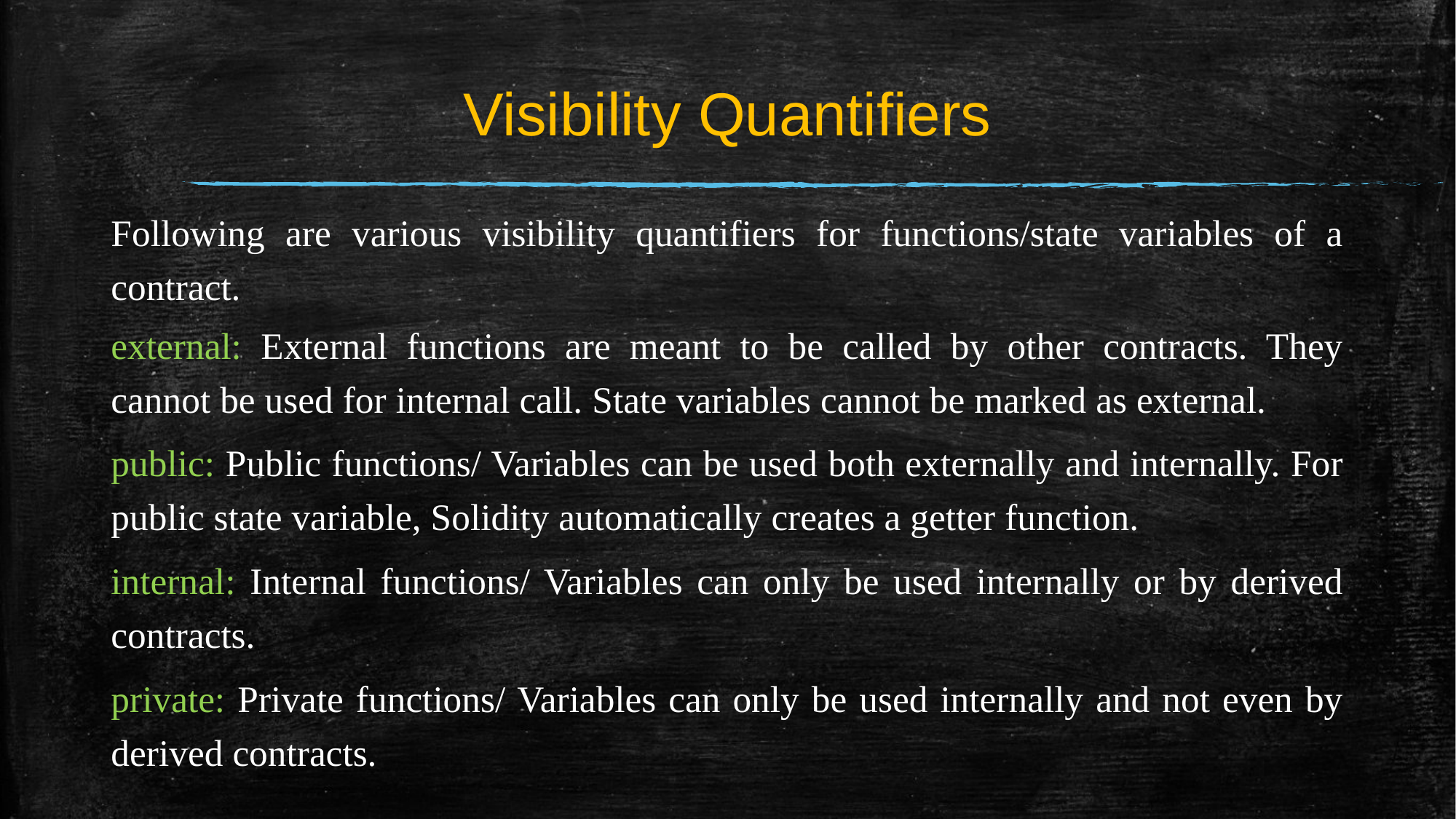

# Visibility Quantifiers
Following are various visibility quantifiers for functions/state variables of a contract.
external: External functions are meant to be called by other contracts. They cannot be used for internal call. State variables cannot be marked as external.
public: Public functions/ Variables can be used both externally and internally. For public state variable, Solidity automatically creates a getter function.
internal: Internal functions/ Variables can only be used internally or by derived contracts.
private: Private functions/ Variables can only be used internally and not even by derived contracts.